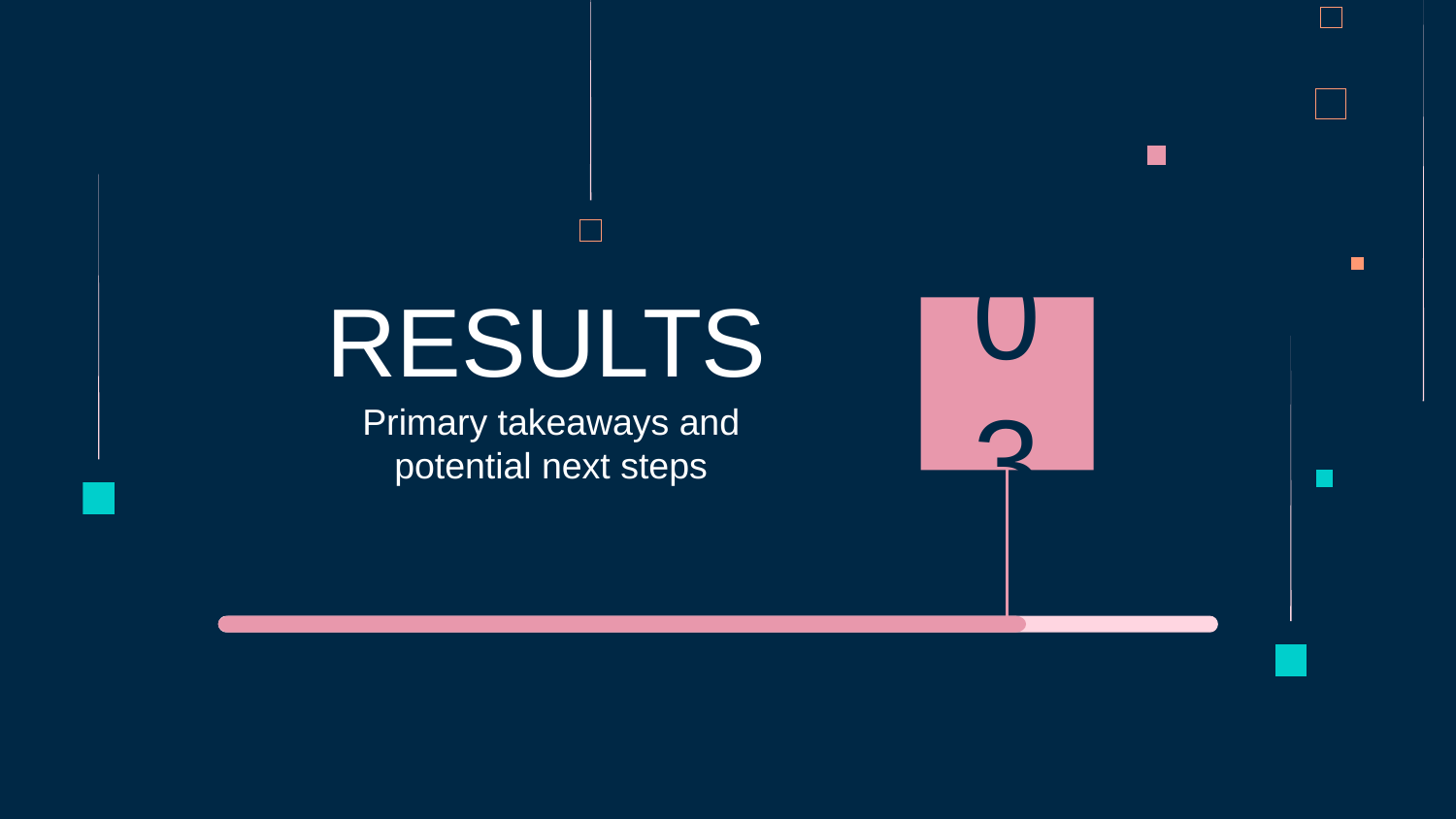

# RESULTS

03
Primary takeaways and potential next steps